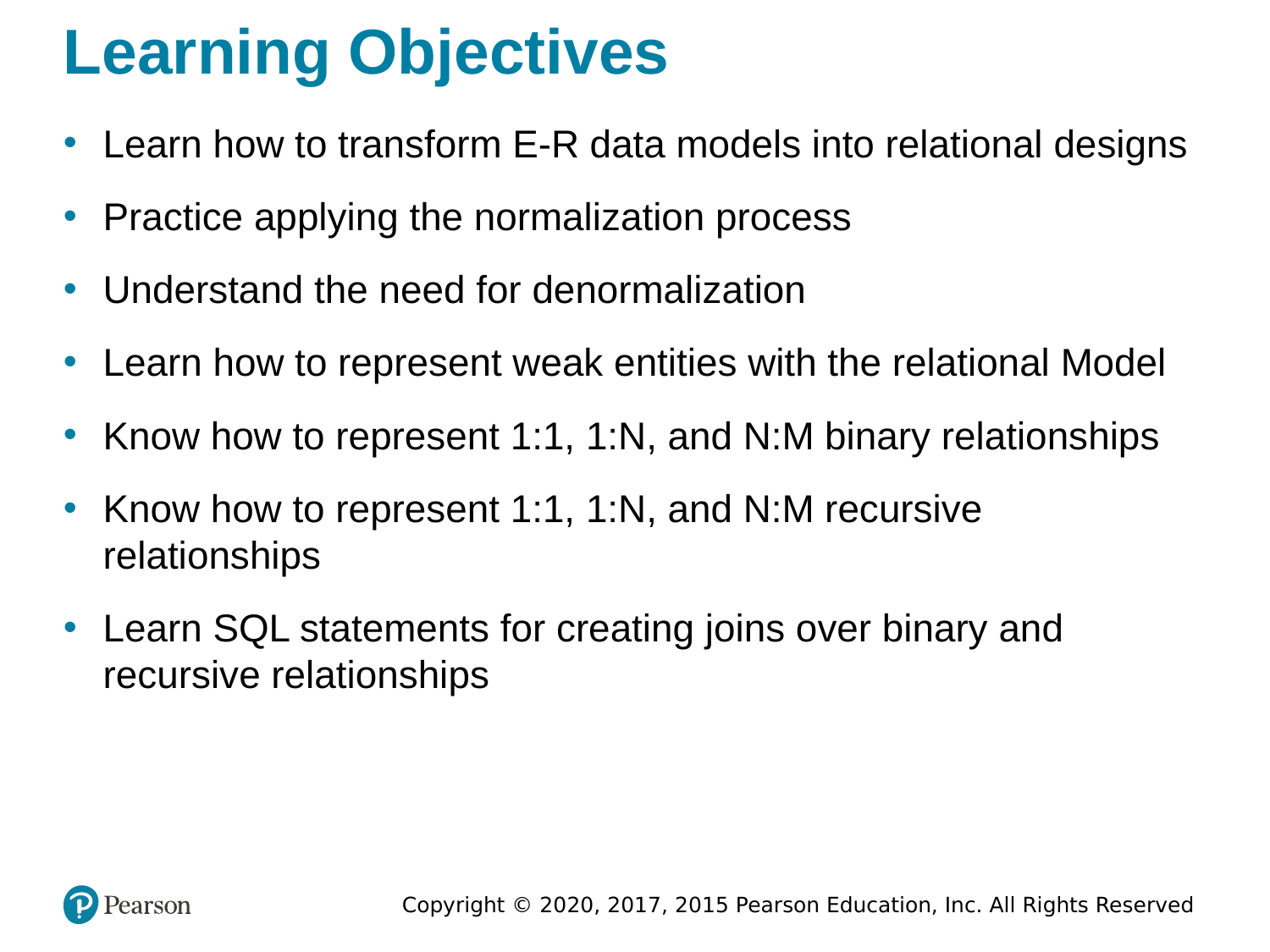

# Learning Objectives
Learn how to transform E-R data models into relational designs
Practice applying the normalization process
Understand the need for denormalization
Learn how to represent weak entities with the relational Model
Know how to represent 1:1, 1:N, and N:M binary relationships
Know how to represent 1:1, 1:N, and N:M recursive relationships
Learn SQL statements for creating joins over binary and recursive relationships